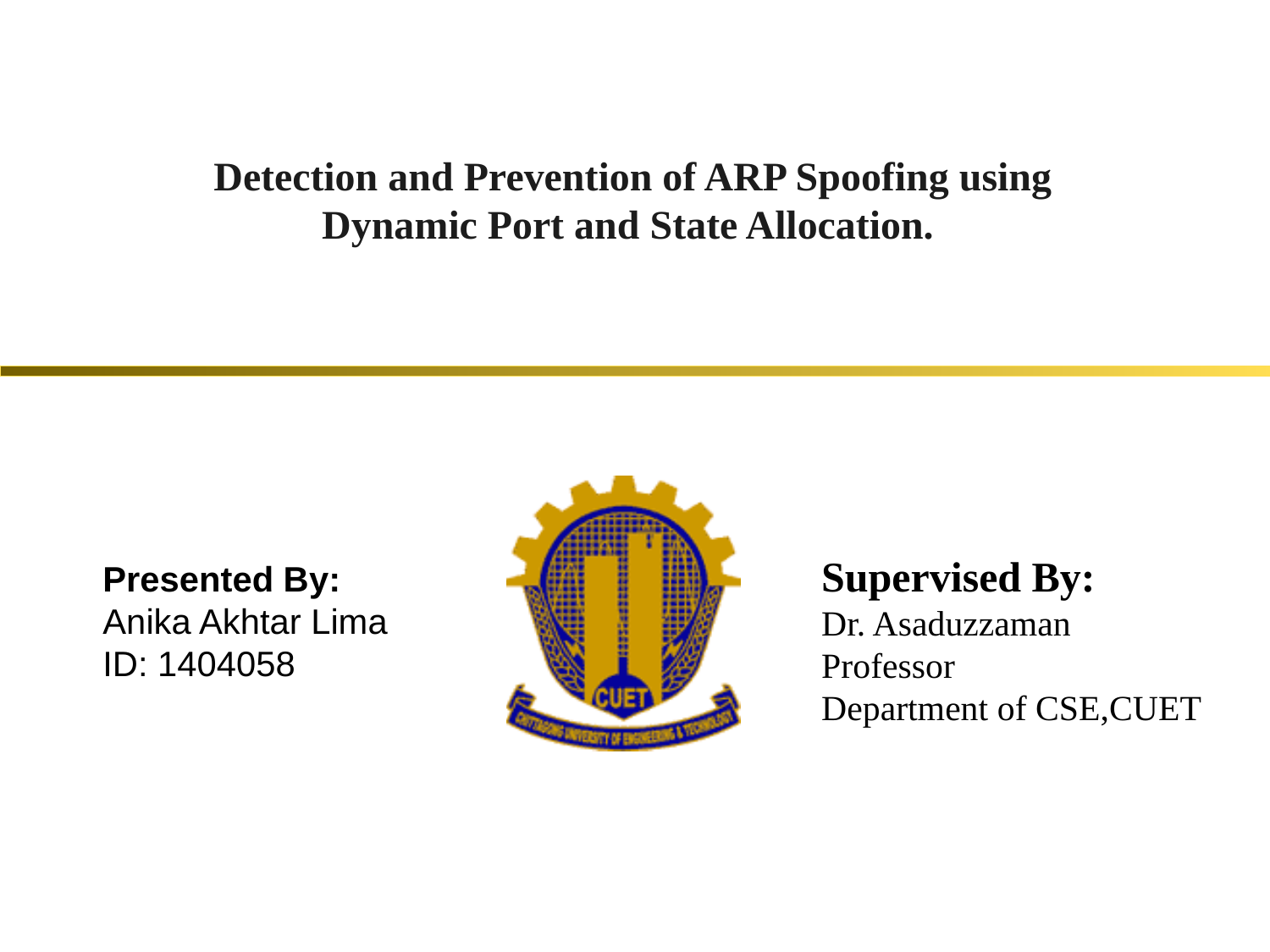

Detection and Prevention of ARP Spoofing using
Dynamic Port and State Allocation.
Supervised By:
Dr. Asaduzzaman
Professor
Department of CSE,CUET

Presented By:
Anika Akhtar Lima
ID: 1404058